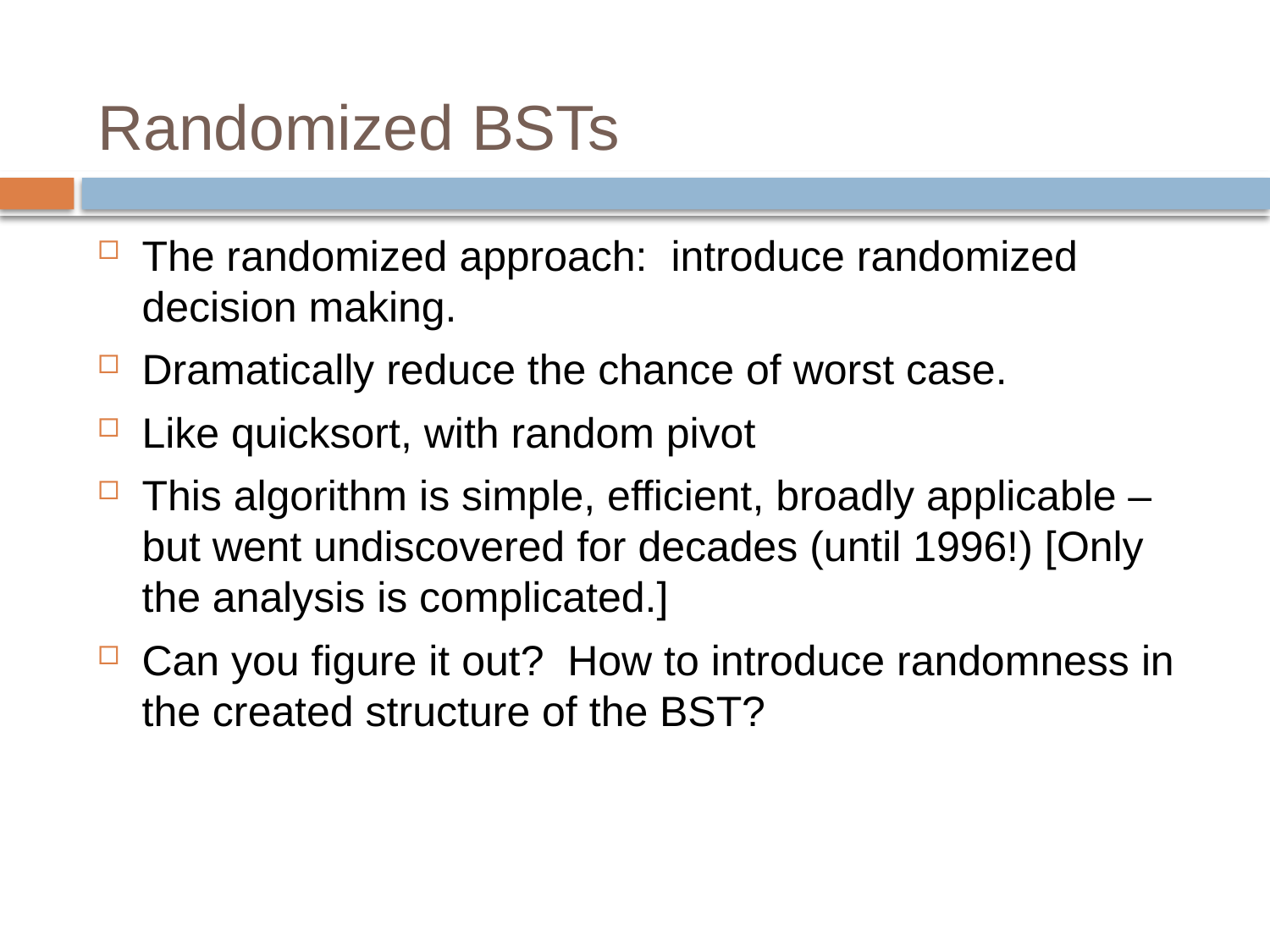

# Randomized BSTs
The randomized approach:  introduce randomized decision making.
Dramatically reduce the chance of worst case.
Like quicksort, with random pivot
This algorithm is simple, efficient, broadly applicable – but went undiscovered for decades (until 1996!) [Only the analysis is complicated.]
Can you figure it out?  How to introduce randomness in the created structure of the BST?